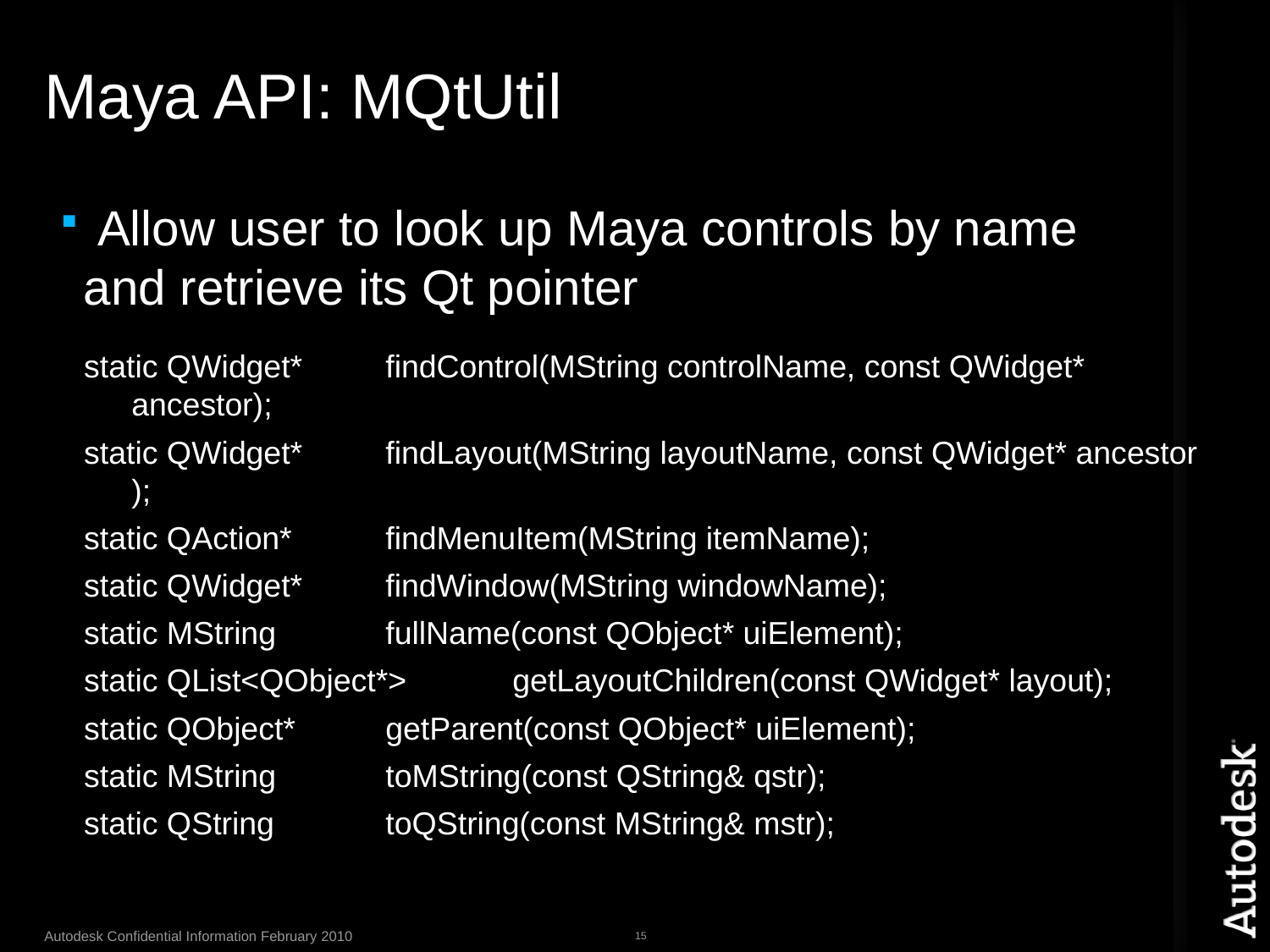

# Maya API: MQtUtil
 Allow user to look up Maya controls by name and retrieve its Qt pointer
static QWidget*	findControl(MString controlName, const QWidget* ancestor);
static QWidget*	findLayout(MString layoutName, const QWidget* ancestor );
static QAction*	findMenuItem(MString itemName);
static QWidget*	findWindow(MString windowName);
static MString	fullName(const QObject* uiElement);
static QList<QObject*>	getLayoutChildren(const QWidget* layout);
static QObject*	getParent(const QObject* uiElement);
static MString	toMString(const QString& qstr);
static QString	toQString(const MString& mstr);